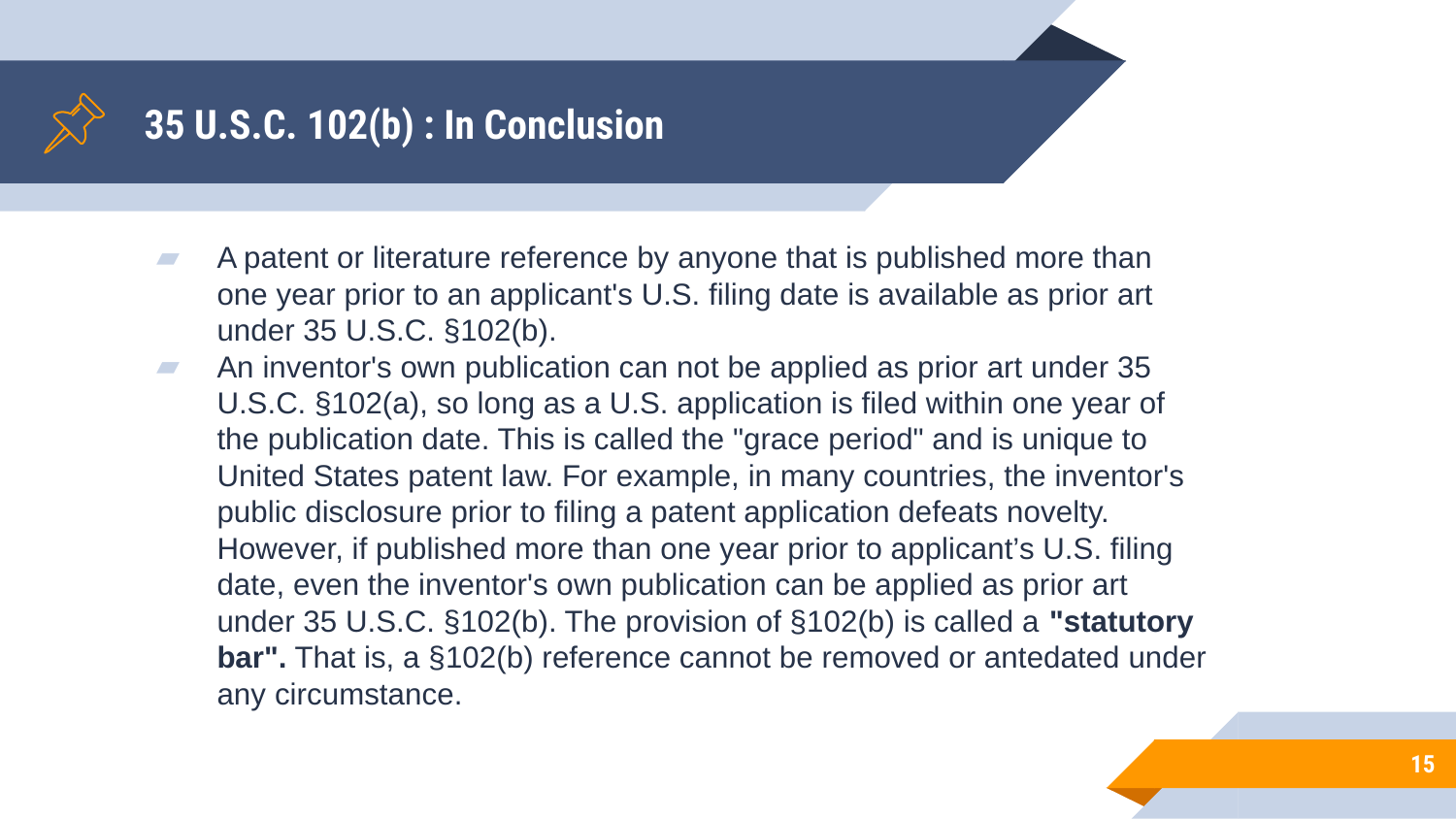

# 35 U.S.C. 102(b) : In Conclusion

A patent or literature reference by anyone that is published more than one year prior to an applicant's U.S. filing date is available as prior art under 35 U.S.C. §102(b).
An inventor's own publication can not be applied as prior art under 35 U.S.C. §102(a), so long as a U.S. application is filed within one year of the publication date. This is called the "grace period" and is unique to United States patent law. For example, in many countries, the inventor's public disclosure prior to filing a patent application defeats novelty. However, if published more than one year prior to applicant’s U.S. filing date, even the inventor's own publication can be applied as prior art under 35 U.S.C. §102(b). The provision of §102(b) is called a "statutory bar". That is, a §102(b) reference cannot be removed or antedated under any circumstance.
15